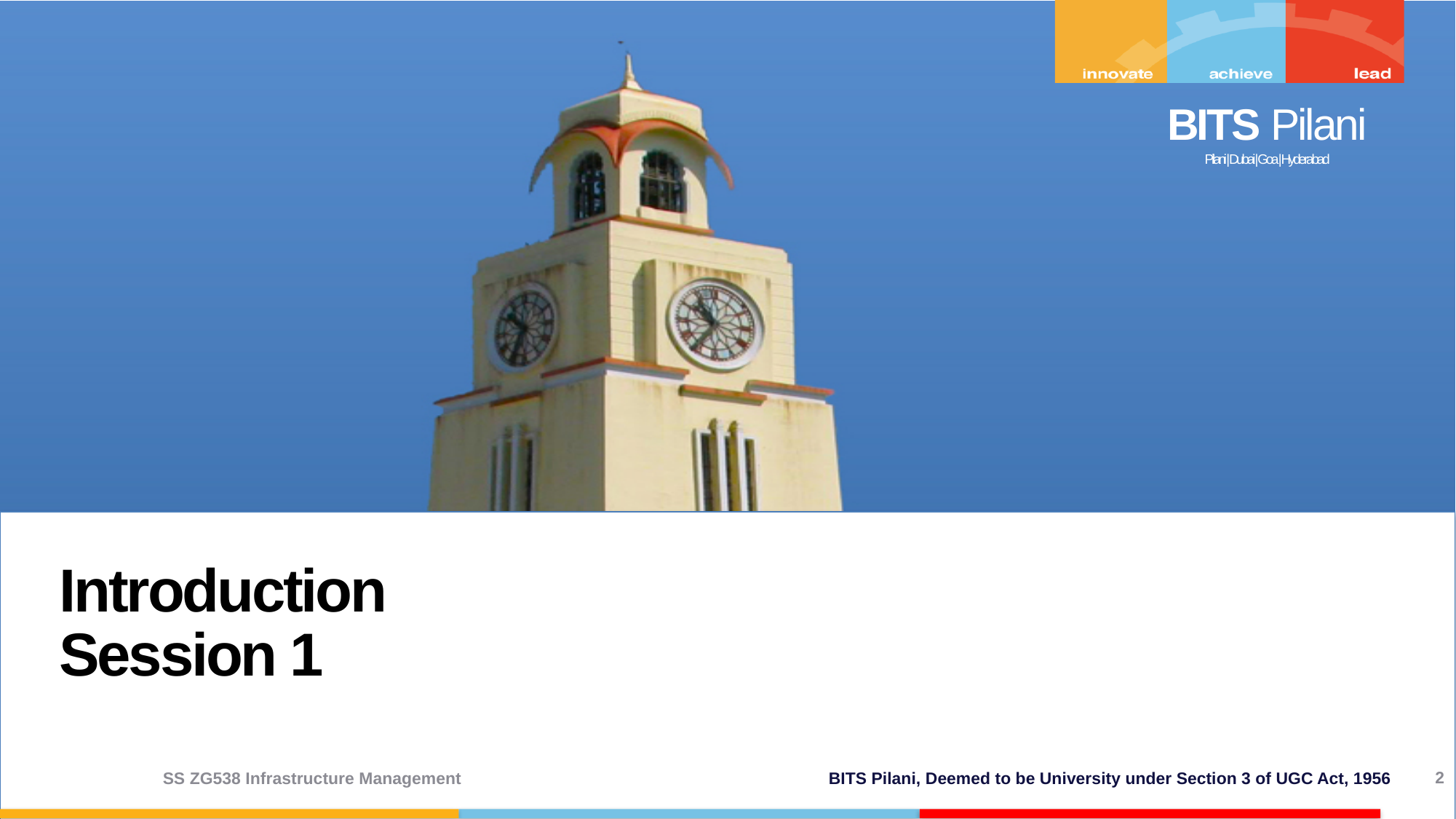

Introduction
Session 1
2
SS ZG538 Infrastructure Management